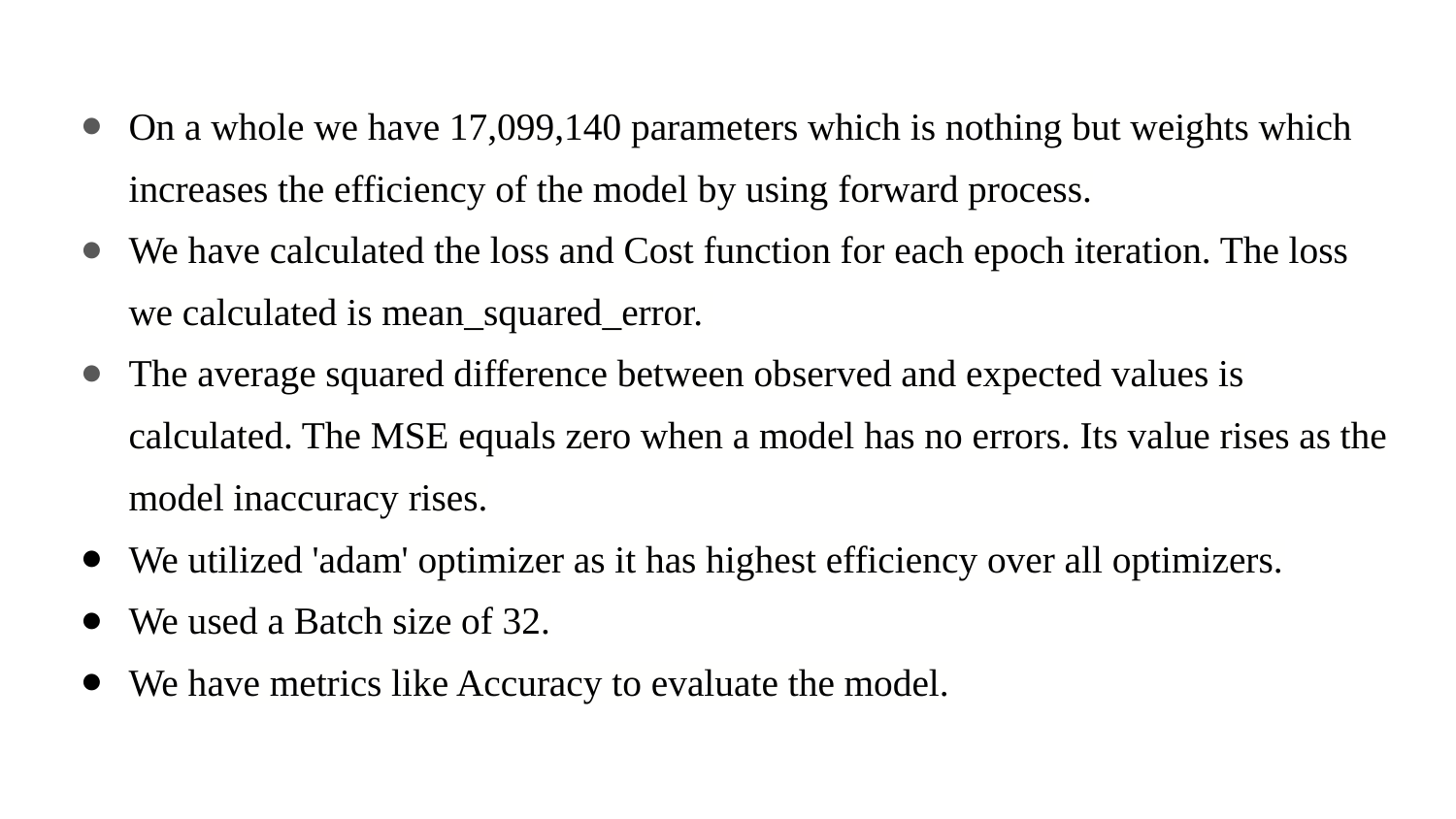

On a whole we have 17,099,140 parameters which is nothing but weights which increases the efficiency of the model by using forward process.
We have calculated the loss and Cost function for each epoch iteration. The loss we calculated is mean_squared_error.
The average squared difference between observed and expected values is calculated. The MSE equals zero when a model has no errors. Its value rises as the model inaccuracy rises.
We utilized 'adam' optimizer as it has highest efficiency over all optimizers.
We used a Batch size of 32.
We have metrics like Accuracy to evaluate the model.